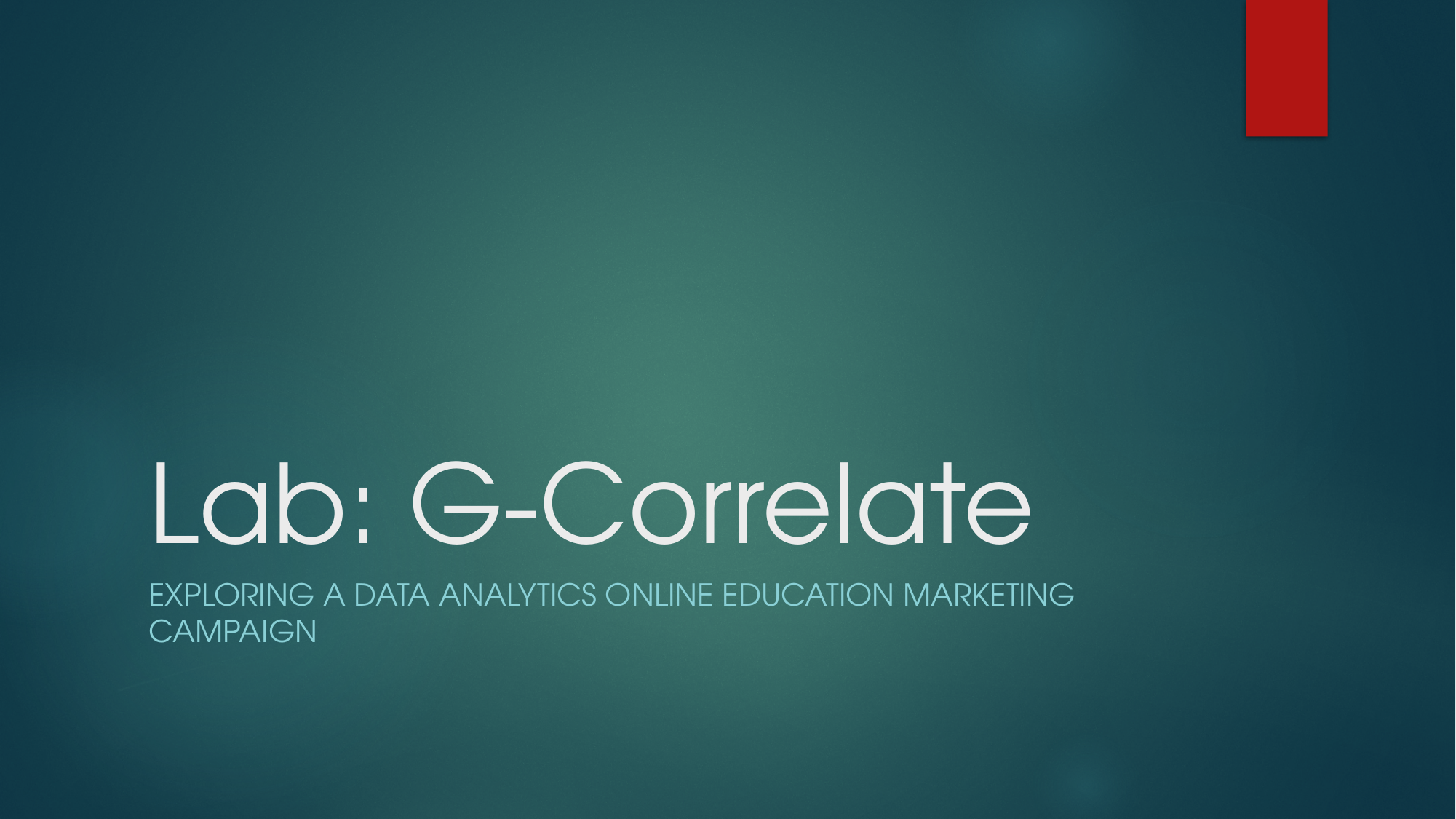

# Lab: G-Correlate
Exploring a Data Analytics online education marketing campaign